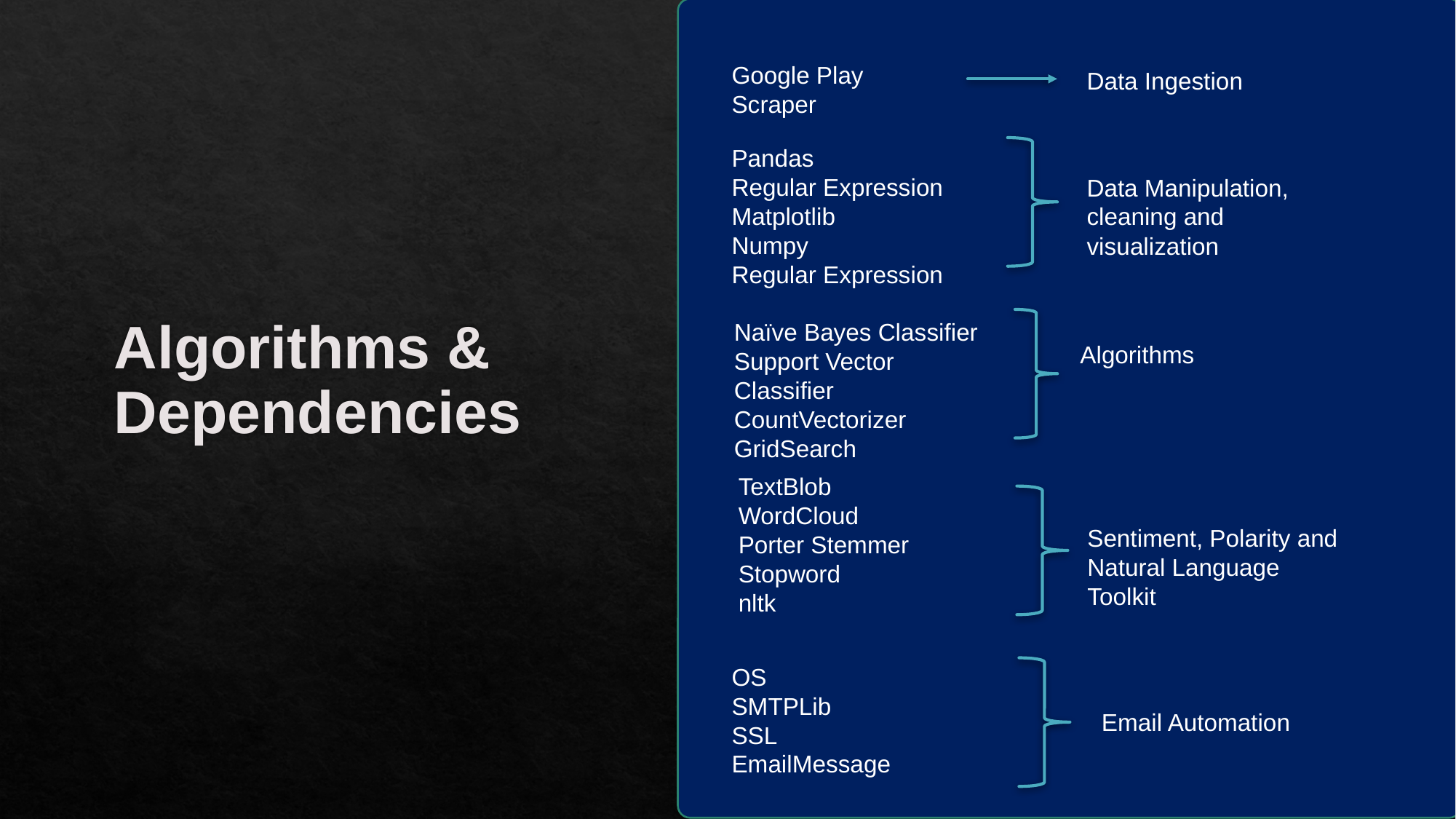

Google Play Scraper
Data Ingestion

Pandas
Regular Expression
Matplotlib
Numpy
Regular Expression
Data Manipulation, cleaning and visualization
# Algorithms & Dependencies

Naïve Bayes Classifier
Support Vector Classifier
CountVectorizer
GridSearch
Algorithms
TextBlob
WordCloud
Porter Stemmer
Stopword
nltk

Sentiment, Polarity and Natural Language Toolkit
OS
SMTPLib
SSL
EmailMessage

Email Automation